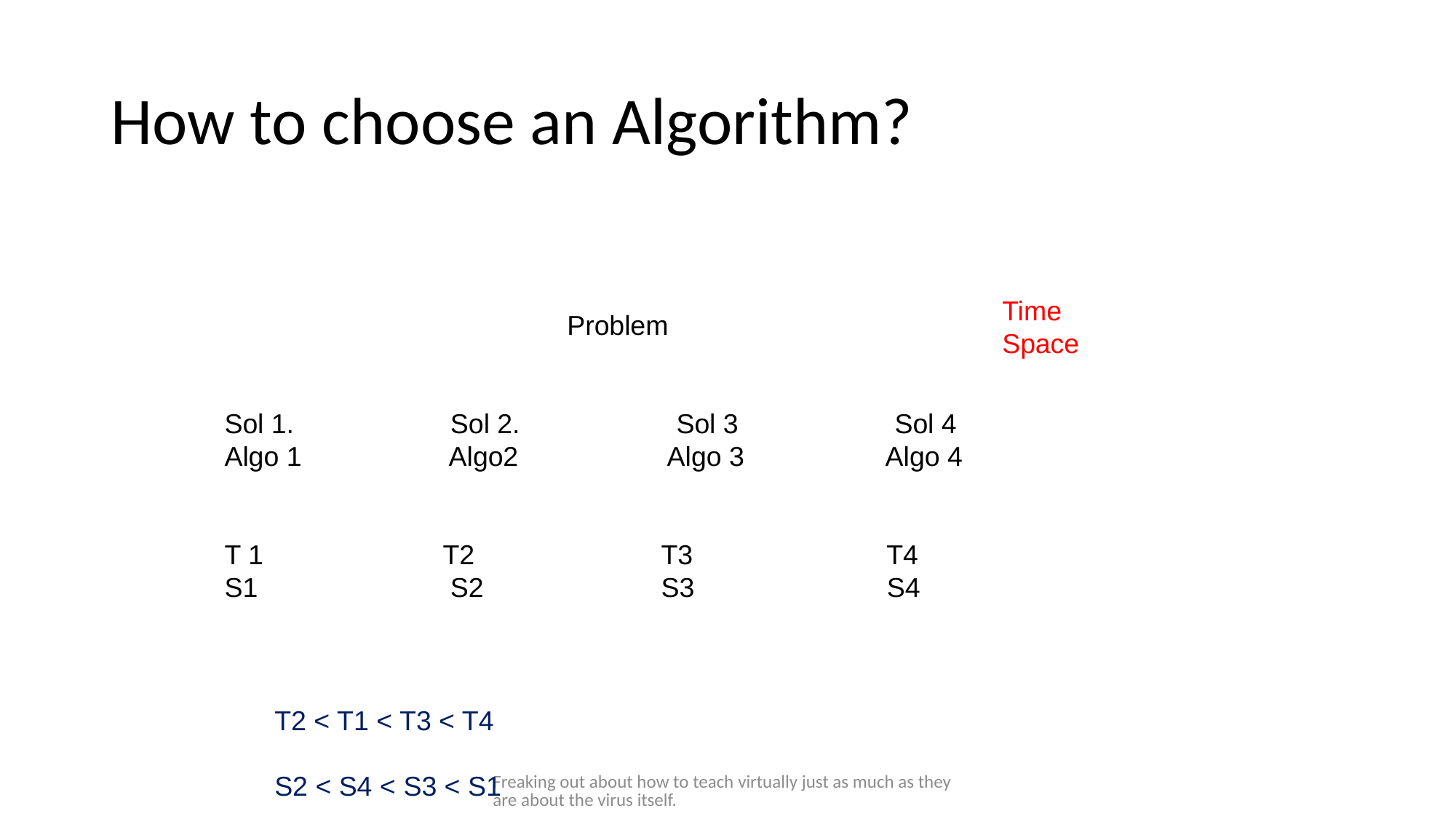

# How to choose an Algorithm?
Time
Space
              			  Problem

Sol 1.   	  	 Sol 2. 		  Sol 3  		  Sol 4
Algo 1		 Algo2		 Algo 3		 Algo 4

T 1 		T2 		T3		 T4
S1		 S2		S3		 S4
T2 < T1 < T3 < T4

S2 < S4 < S3 < S1
Freaking out about how to teach virtually just as much as they are about the virus itself.